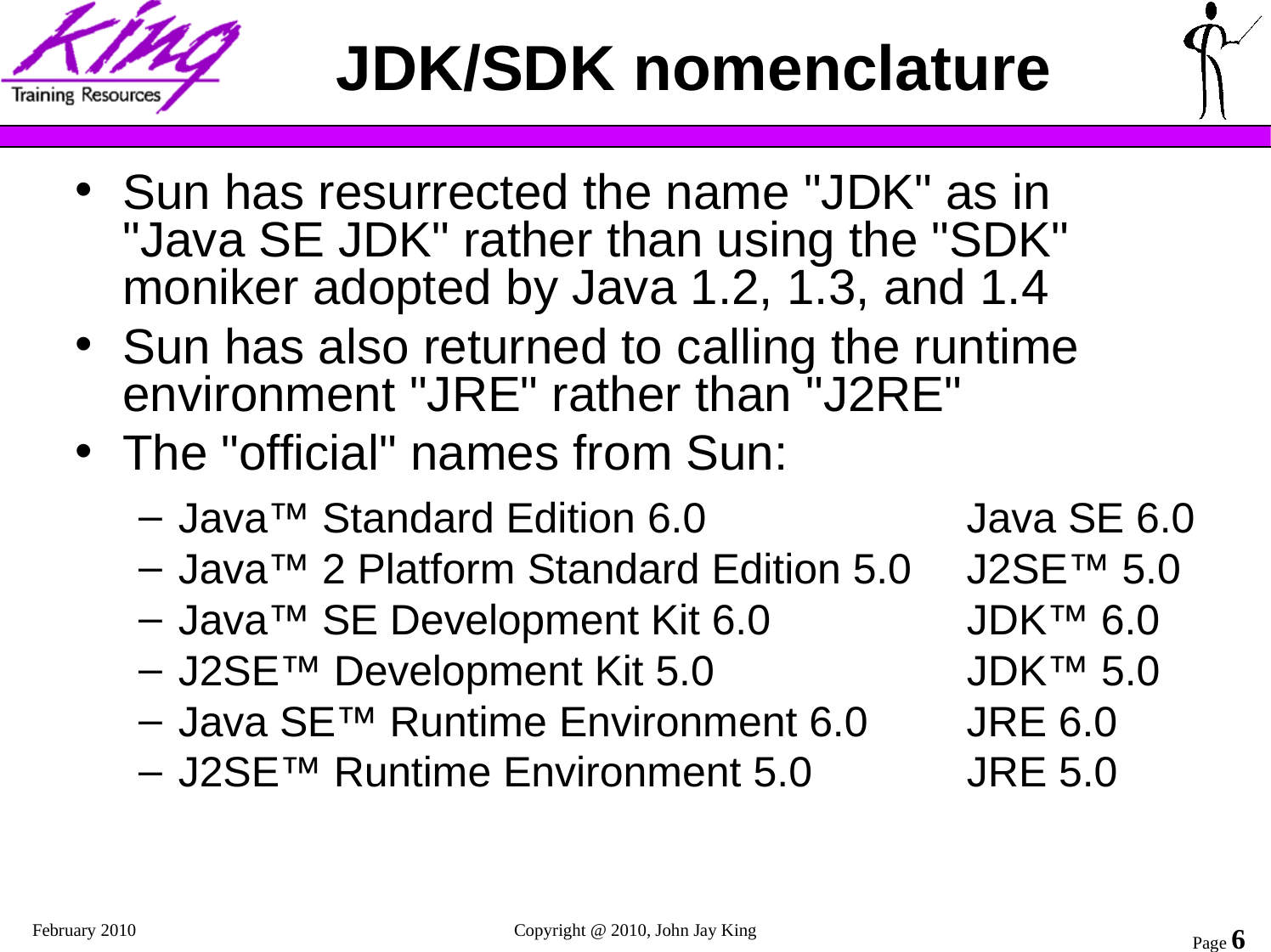

# JDK/SDK nomenclature
Sun has resurrected the name "JDK" as in "Java SE JDK" rather than using the "SDK" moniker adopted by Java 1.2, 1.3, and 1.4
Sun has also returned to calling the runtime environment "JRE" rather than "J2RE"
The "official" names from Sun:
Java™ Standard Edition 6.0
Java™ 2 Platform Standard Edition 5.0
Java™ SE Development Kit 6.0
J2SE™ Development Kit 5.0
Java SE™ Runtime Environment 6.0
J2SE™ Runtime Environment 5.0
Java SE 6.0
J2SE™ 5.0
JDK™ 6.0
JDK™ 5.0
JRE 6.0
JRE 5.0
February 2010
Copyright @ 2010, John Jay King
Page 6